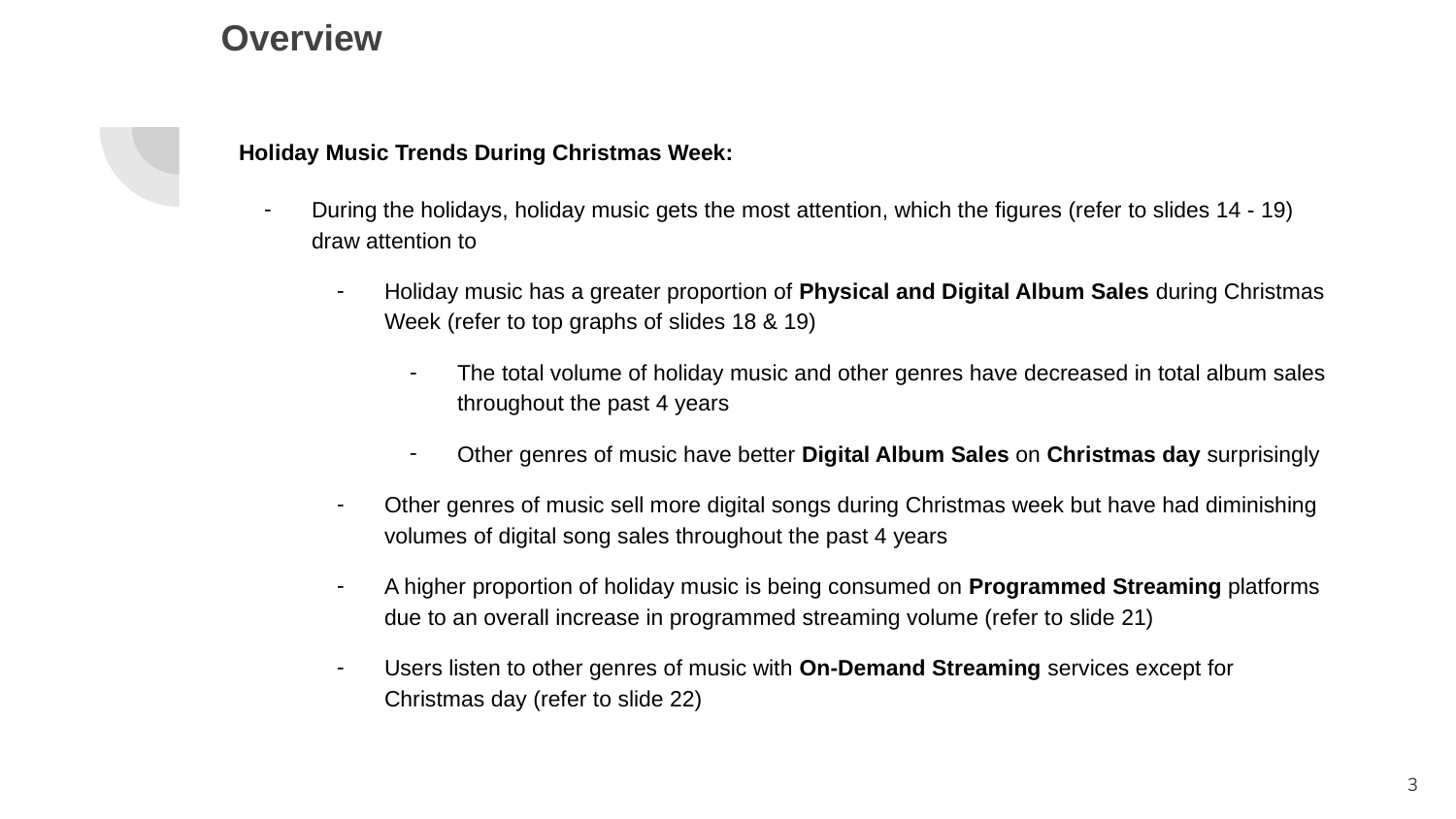

# Overview
Holiday Music Trends During Christmas Week:

During the holidays, holiday music gets the most attention, which the figures (refer to slides 14 - 19) draw attention to
Holiday music has a greater proportion of Physical and Digital Album Sales during Christmas Week (refer to top graphs of slides 18 & 19)
The total volume of holiday music and other genres have decreased in total album sales throughout the past 4 years
Other genres of music have better Digital Album Sales on Christmas day surprisingly
Other genres of music sell more digital songs during Christmas week but have had diminishing volumes of digital song sales throughout the past 4 years
A higher proportion of holiday music is being consumed on Programmed Streaming platforms due to an overall increase in programmed streaming volume (refer to slide 21)
Users listen to other genres of music with On-Demand Streaming services except for Christmas day (refer to slide 22)
3